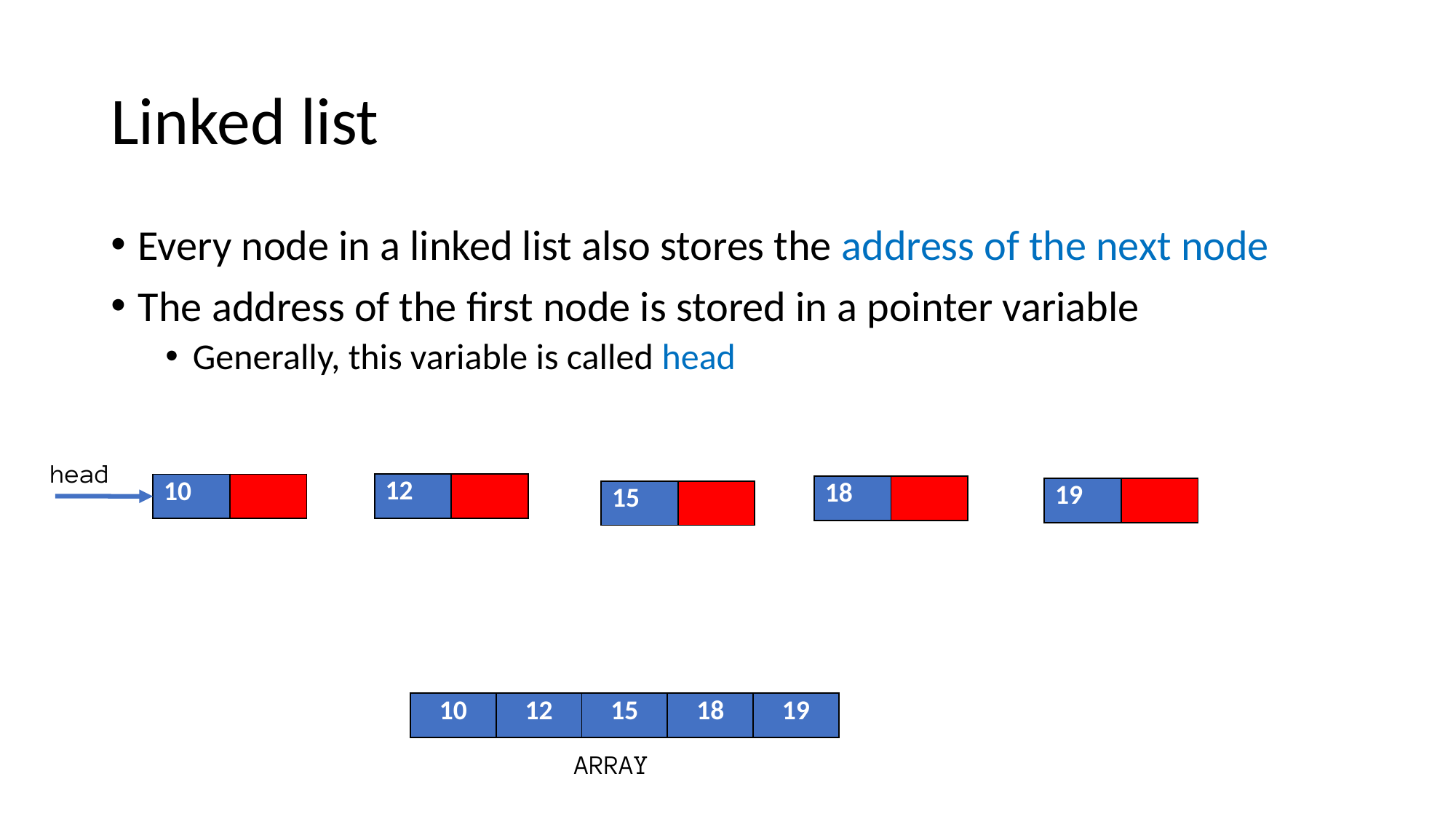

# Linked list
Every node in a linked list also stores the address of the next node
The address of the first node is stored in a pointer variable
Generally, this variable is called head

head
| 12 |  |
| --- | --- |
| 10 |  |
| --- | --- |
| 18 |  |
| --- | --- |
| 19 |  |
| --- | --- |
| 15 |  |
| --- | --- |
| 10 | 12 | 15 | 18 | 19 |
| --- | --- | --- | --- | --- |
ARRAY